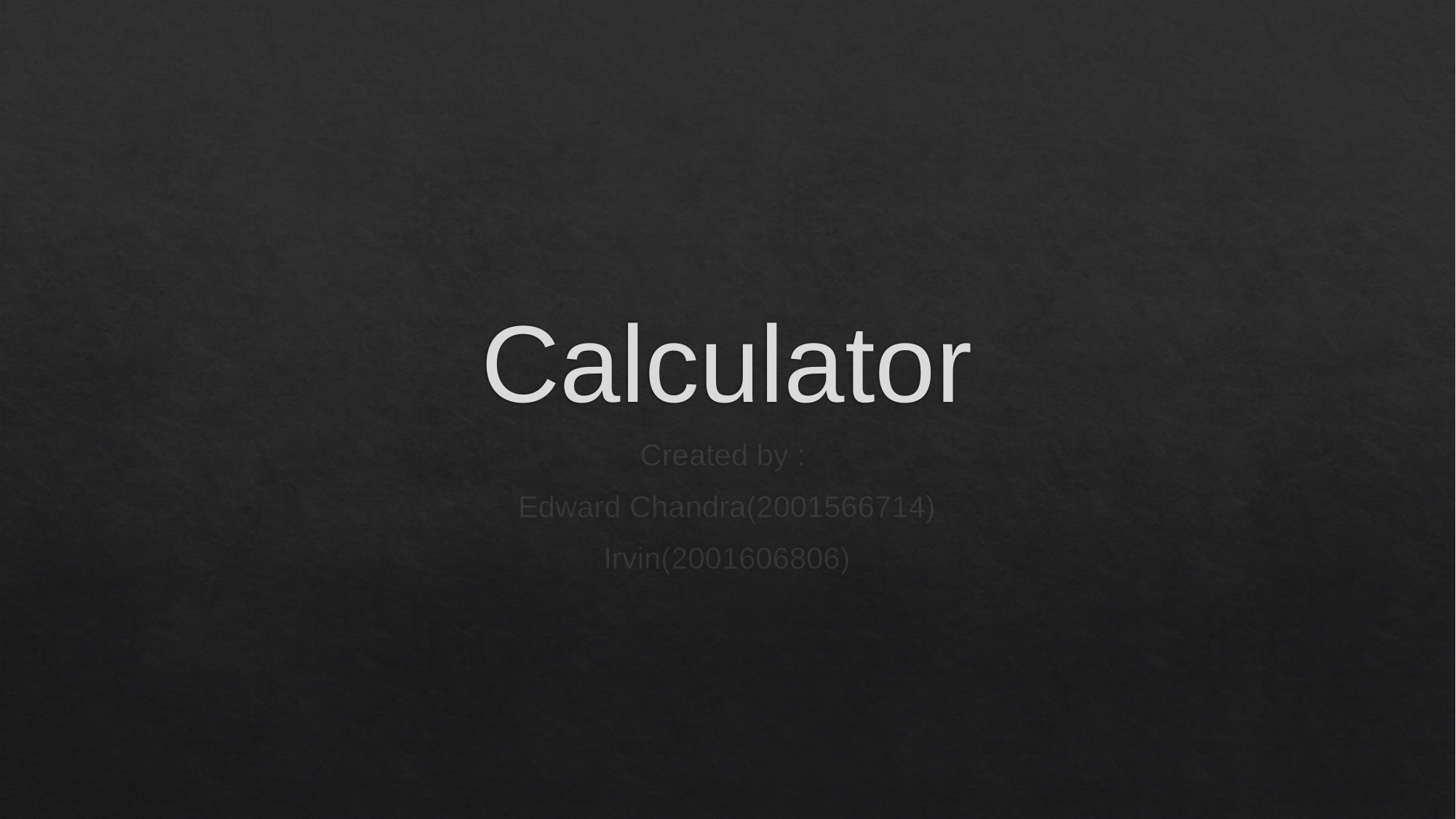

# Calculator
Created by :
Edward Chandra(2001566714)
Irvin(2001606806)